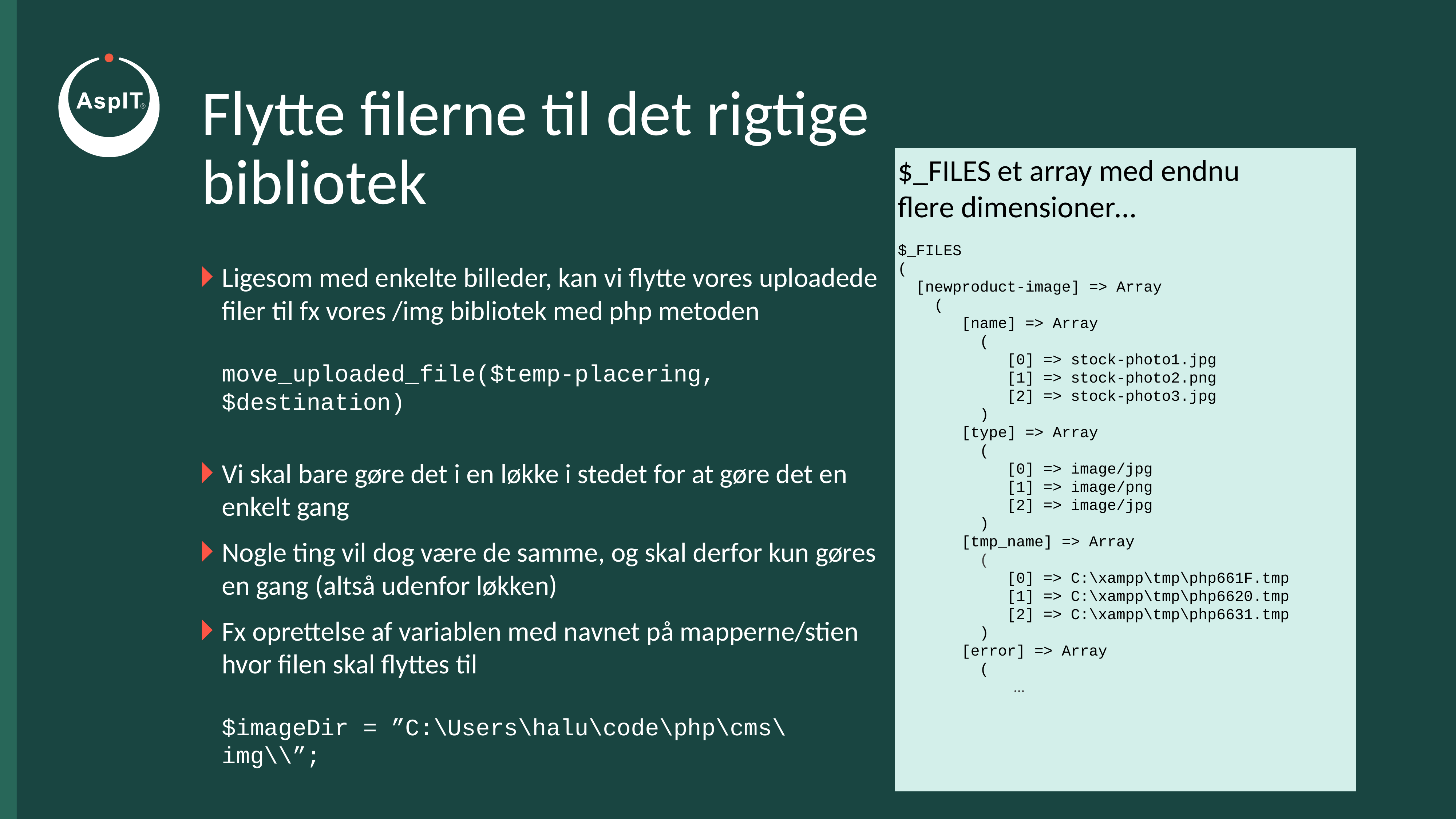

# Flytte filerne til det rigtige bibliotek
$_FILES et array med endnu
flere dimensioner…

$_FILES
(
  [newproduct-image] => Array
    (
	 [name] => Array
	   (
	     	[0] => stock-photo1.jpg
		[1] => stock-photo2.png
		[2] => stock-photo3.jpg
	   )
	 [type] => Array
	   (
	     	[0] => image/jpg
	     	[1] => image/png
	     	[2] => image/jpg
	   )
	 [tmp_name] => Array
	   (
	    	[0] => C:\xampp\tmp\php661F.tmp
	    	[1] => C:\xampp\tmp\php6620.tmp
	    	[2] => C:\xampp\tmp\php6631.tmp
	   )
	 [error] => Array
	   (
		  …
Ligesom med enkelte billeder, kan vi flytte vores uploadede filer til fx vores /img bibliotek med php metoden
move_uploaded_file($temp-placering, $destination)
Vi skal bare gøre det i en løkke i stedet for at gøre det en enkelt gang
Nogle ting vil dog være de samme, og skal derfor kun gøres en gang (altså udenfor løkken)
Fx oprettelse af variablen med navnet på mapperne/stien hvor filen skal flyttes til
$imageDir = ”C:\Users\halu\code\php\cms\img\\”;